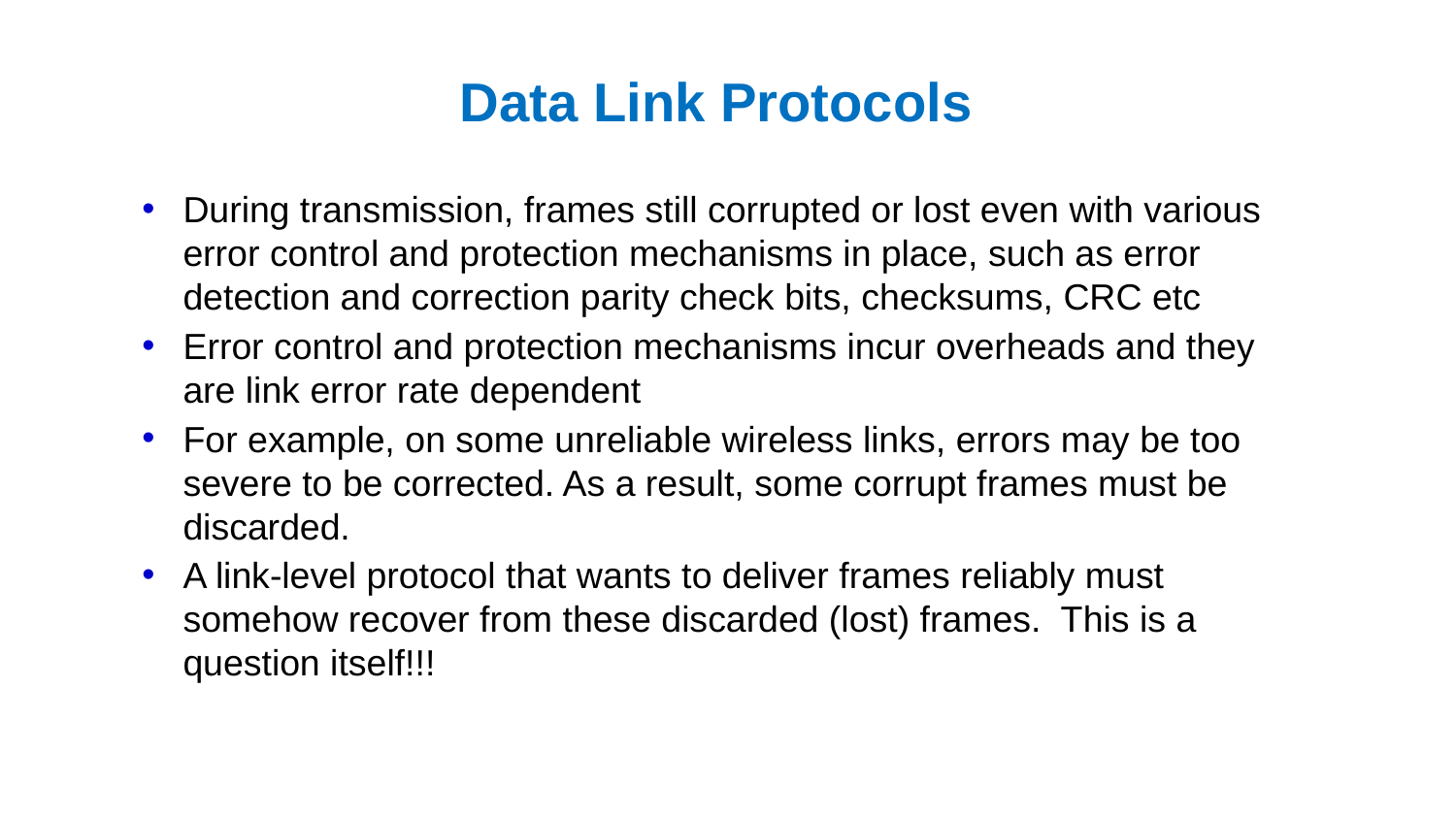

# Data Link Protocols
During transmission, frames still corrupted or lost even with various error control and protection mechanisms in place, such as error detection and correction parity check bits, checksums, CRC etc
Error control and protection mechanisms incur overheads and they are link error rate dependent
For example, on some unreliable wireless links, errors may be too severe to be corrected. As a result, some corrupt frames must be discarded.
A link-level protocol that wants to deliver frames reliably must somehow recover from these discarded (lost) frames.  This is a question itself!!!